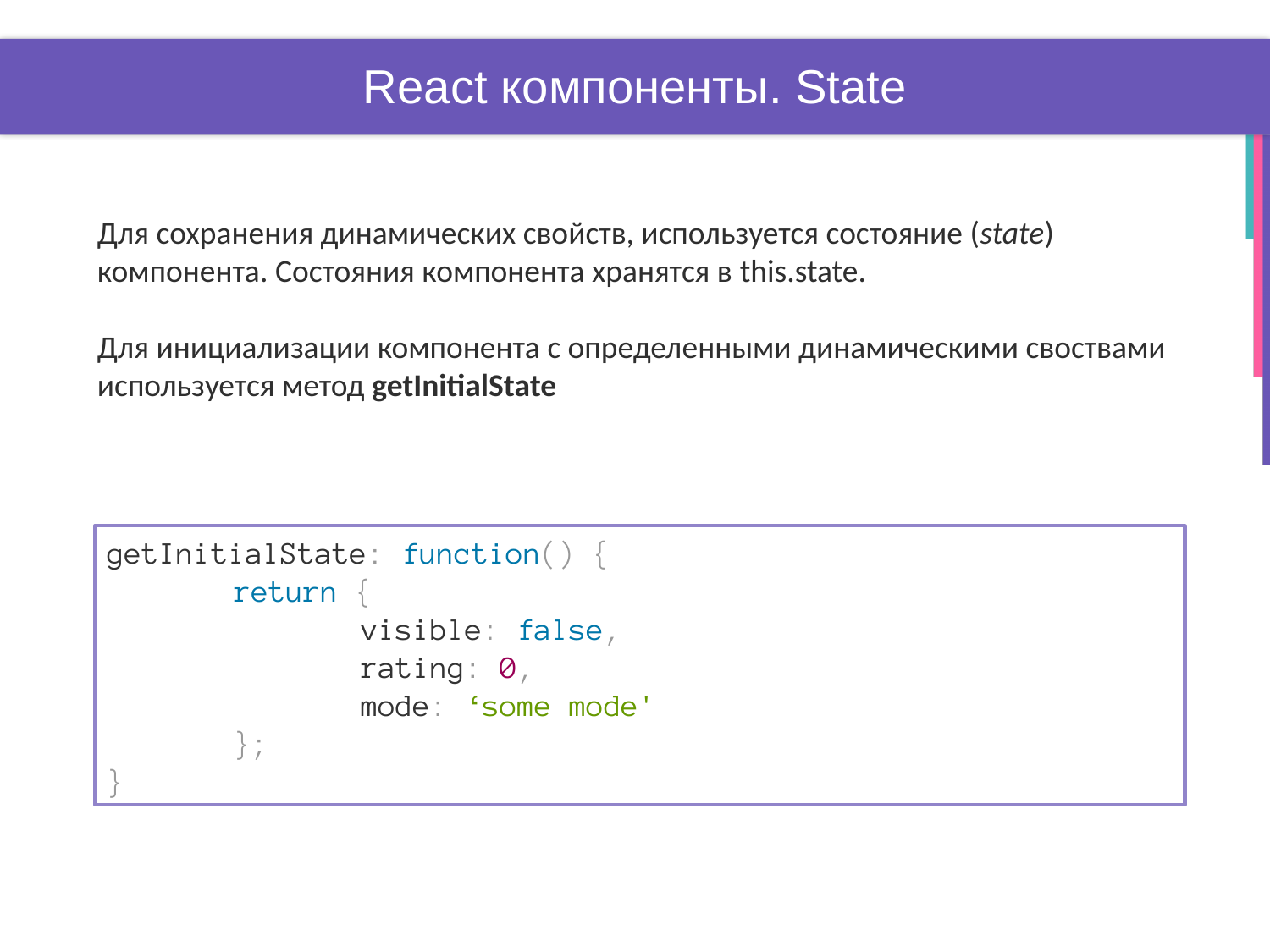

# React компоненты. State
Для сохранения динамических свойств, используется состояние (state) компонента. Состояния компонента хранятся в this.state.

Для инициализации компонента с определенными динамическими своствами используется метод getInitialState

getInitialState: function() {
	return {
		visible: false,
		rating: 0,
		mode: ‘some mode'
	};
}